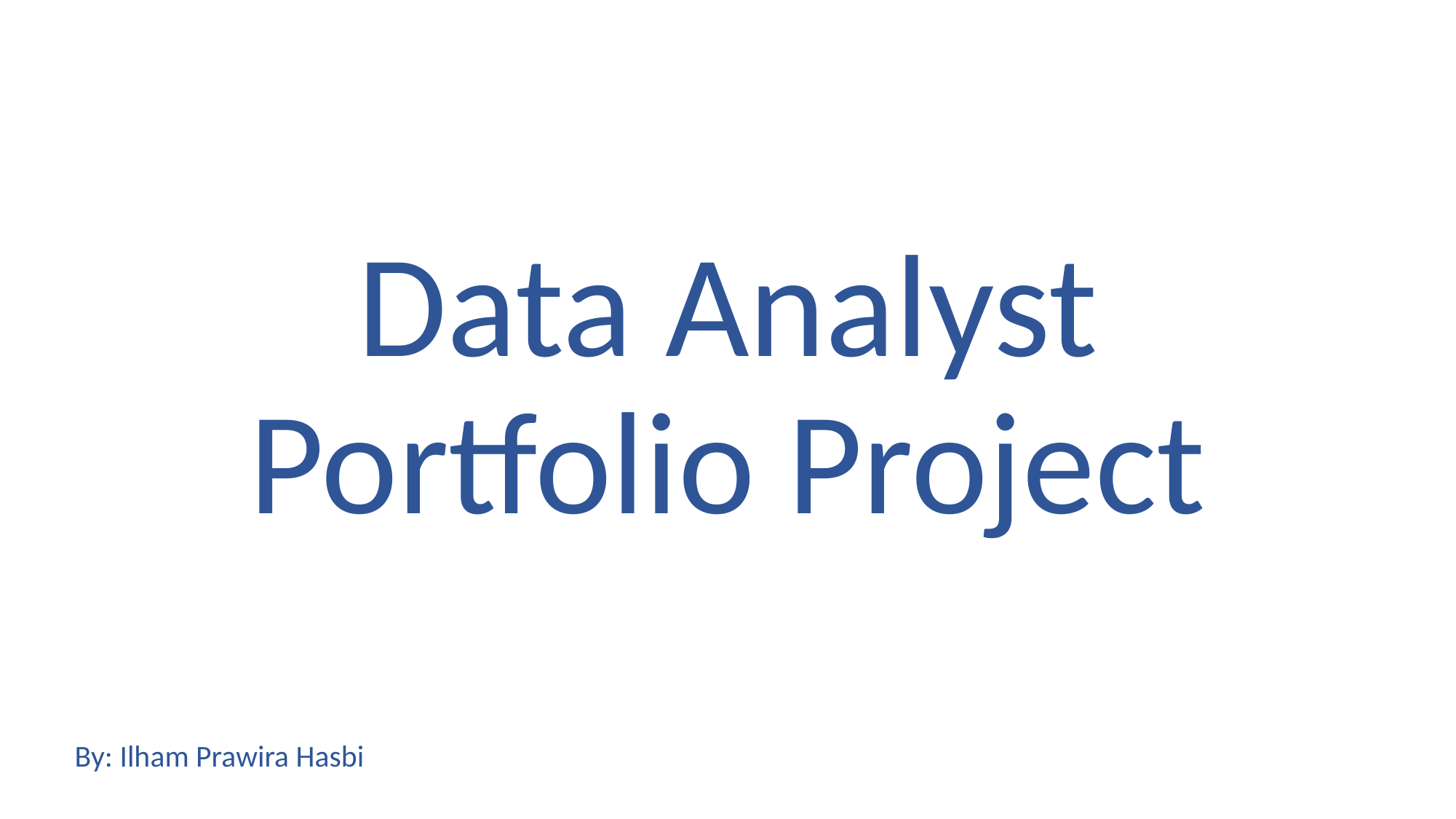

# Data Analyst Portfolio Project
By: Ilham Prawira Hasbi